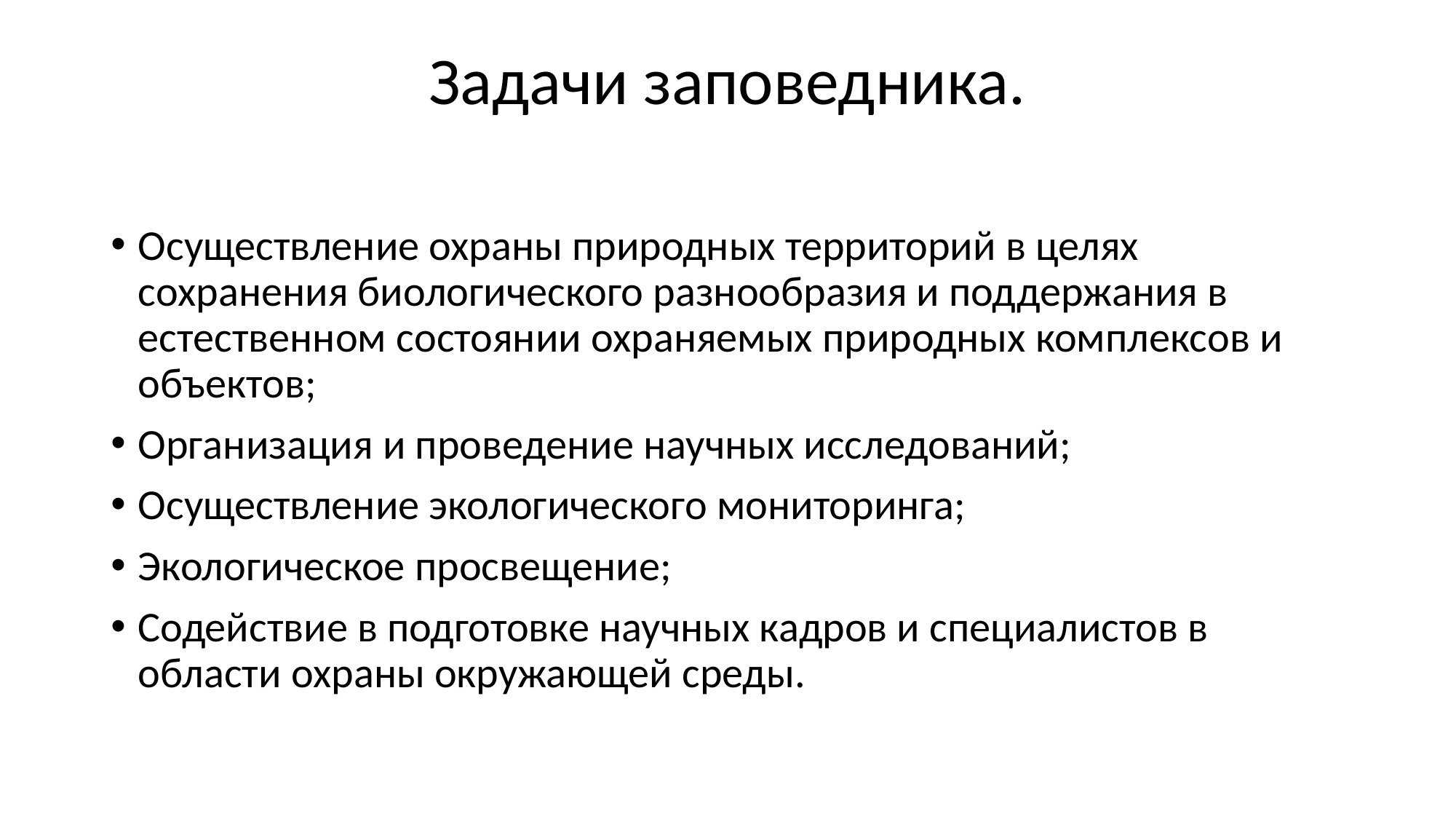

# Задачи заповедника.
Осуществление охраны природных территорий в целях сохранения биологического разнообразия и поддержания в естественном состоянии охраняемых природных комплексов и объектов;
Организация и проведение научных исследований;
Осуществление экологического мониторинга;
Экологическое просвещение;
Содействие в подготовке научных кадров и специалистов в области охраны окружающей среды.